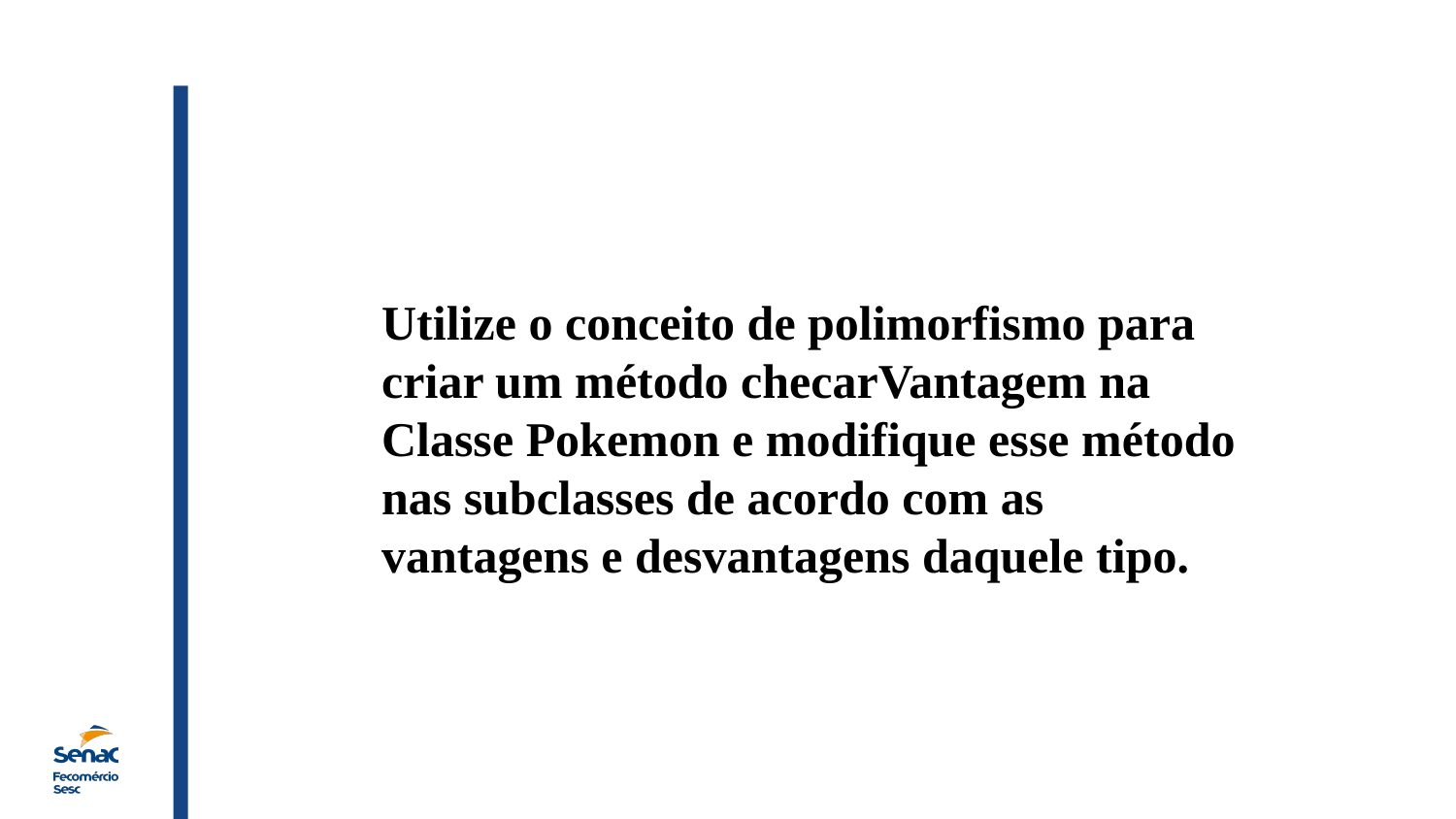

Utilize o conceito de polimorfismo para criar um método checarVantagem na Classe Pokemon e modifique esse método nas subclasses de acordo com as vantagens e desvantagens daquele tipo.